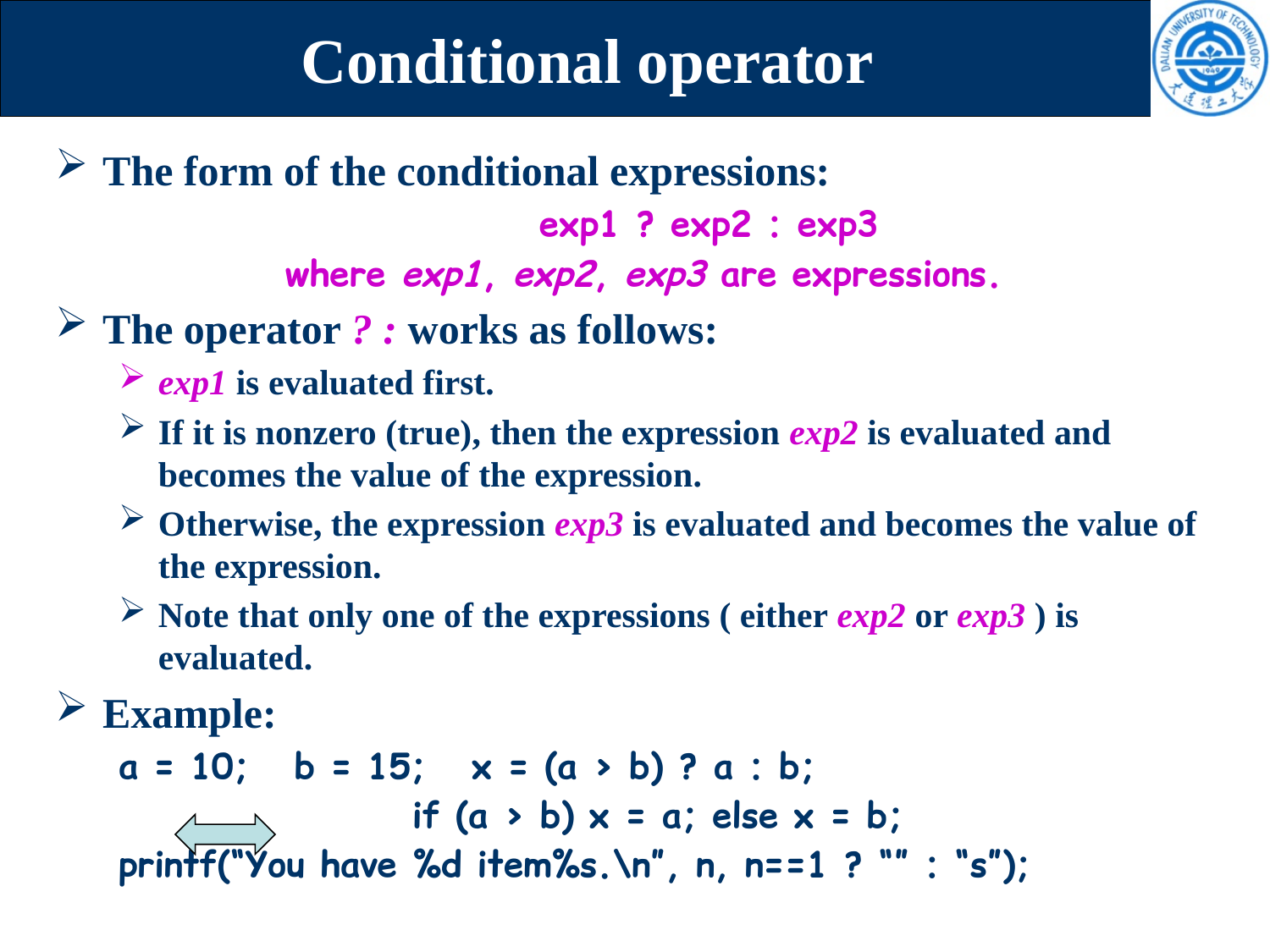

# Conditional operator
The form of the conditional expressions:
				exp1 ? exp2 : exp3
		where exp1, exp2, exp3 are expressions.
The operator ? : works as follows:
exp1 is evaluated first.
If it is nonzero (true), then the expression exp2 is evaluated and becomes the value of the expression.
Otherwise, the expression exp3 is evaluated and becomes the value of the expression.
Note that only one of the expressions ( either exp2 or exp3 ) is evaluated.
Example:
a = 10;   b = 15;   x = (a > b) ? a : b;
 			if (a > b) x = a; else x = b;
printf(“You have %d item%s.\n”, n, n==1 ? “” : “s”);